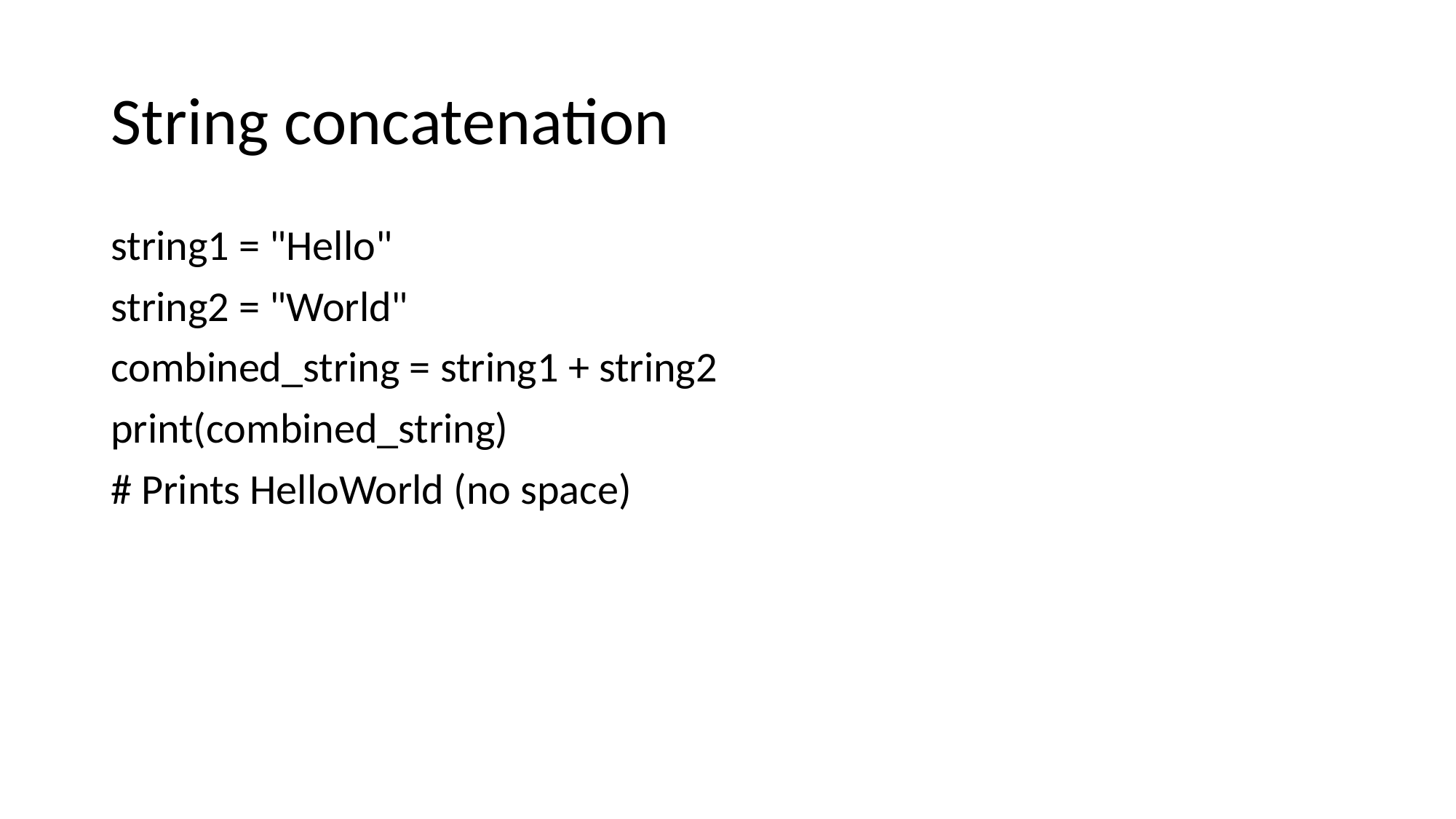

# String concatenation
string1 = "Hello"
string2 = "World"
combined_string = string1 + string2
print(combined_string)
# Prints HelloWorld (no space)